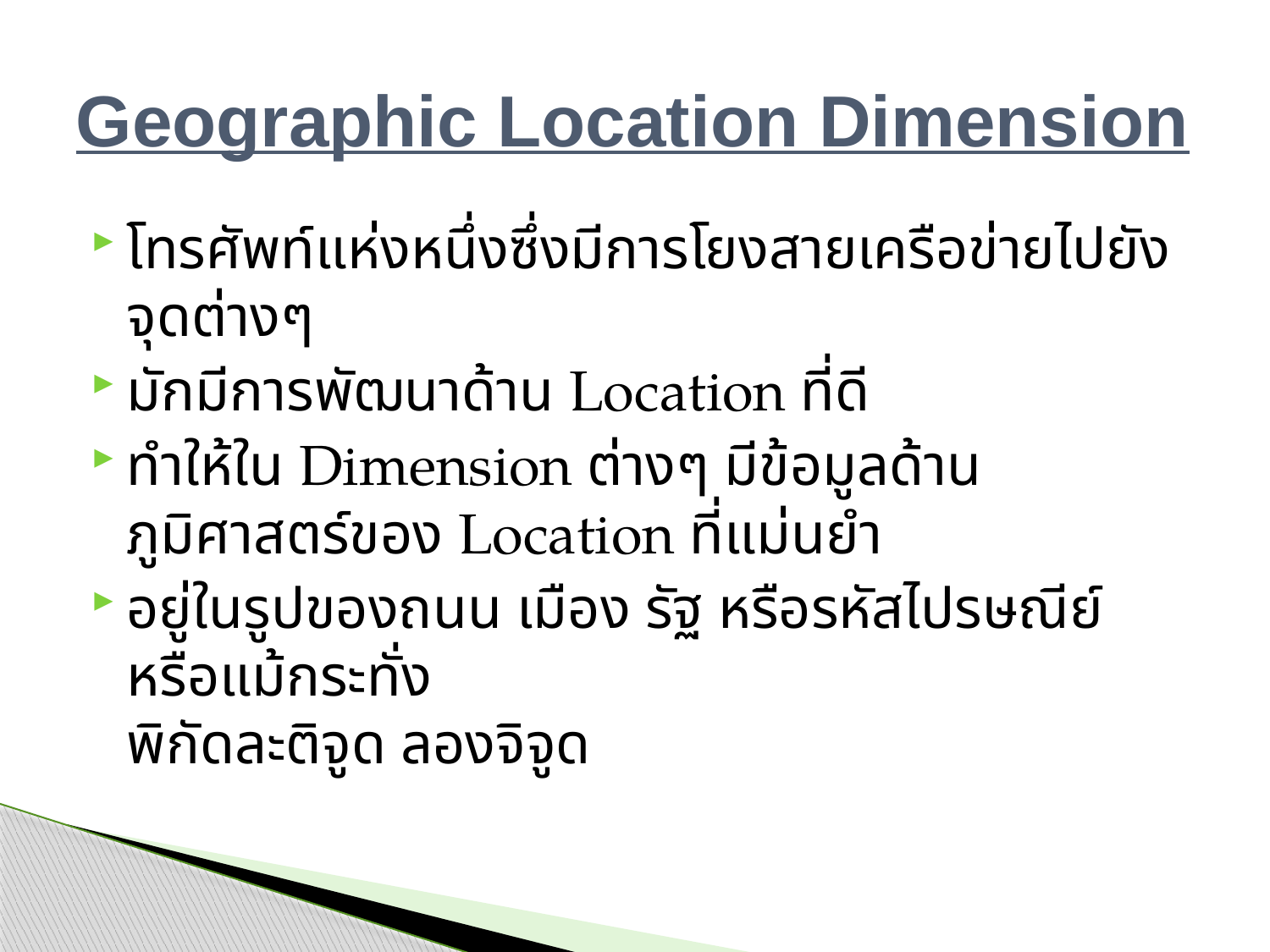

# Geographic Location Dimension
โทรศัพท์แห่งหนึ่งซึ่งมีการโยงสายเครือข่ายไปยังจุดต่างๆ
มักมีการพัฒนาด้าน Location ที่ดี
ทำให้ใน Dimension ต่างๆ มีข้อมูลด้านภูมิศาสตร์ของ Location ที่แม่นยำ
อยู่ในรูปของถนน เมือง รัฐ หรือรหัสไปรษณีย์ หรือแม้กระทั่ง
พิกัดละติจูด ลองจิจูด